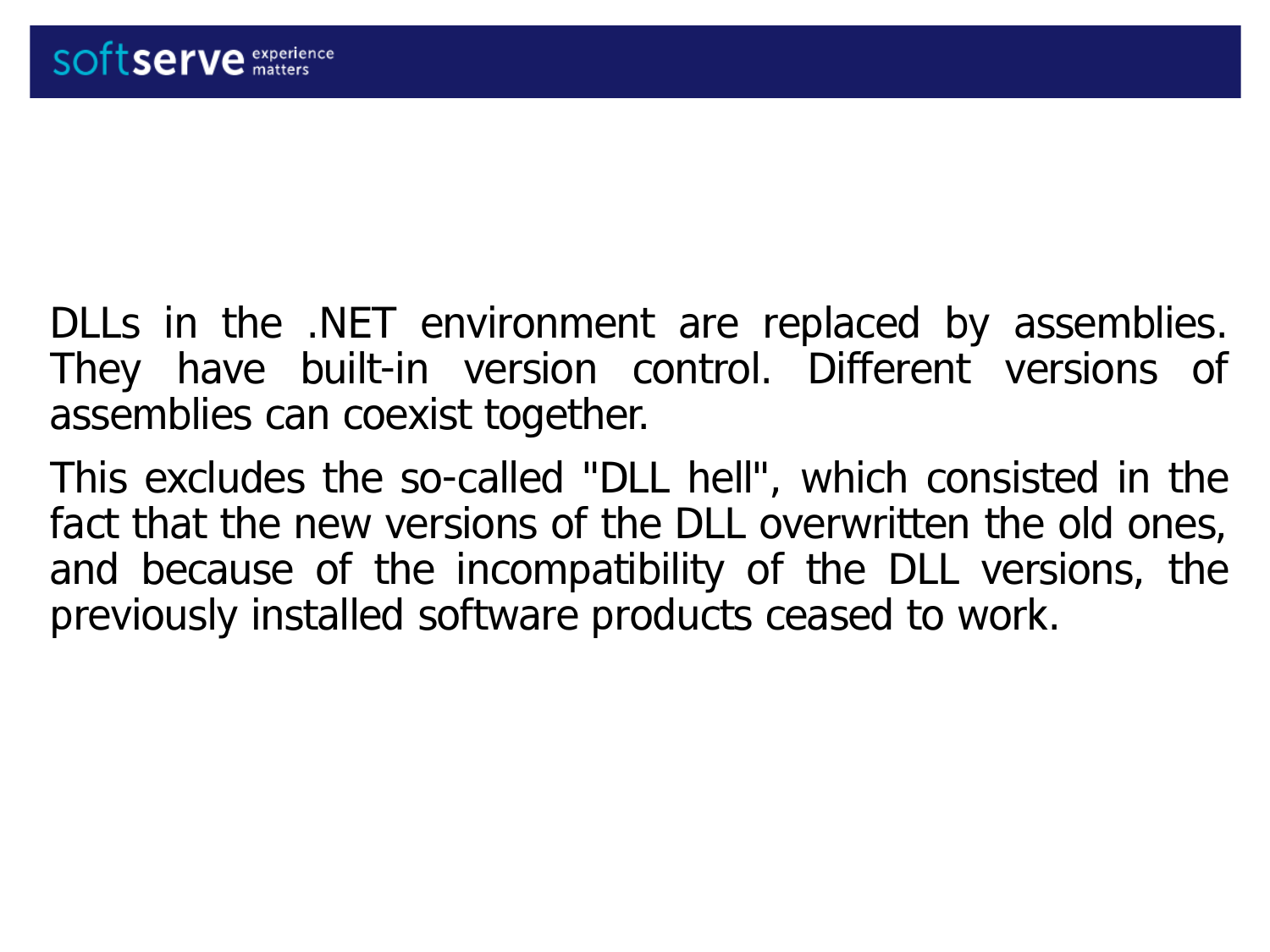

DLLs in the .NET environment are replaced by assemblies. They have built-in version control. Different versions of assemblies can coexist together.
This excludes the so-called "DLL hell", which consisted in the fact that the new versions of the DLL overwritten the old ones, and because of the incompatibility of the DLL versions, the previously installed software products ceased to work.